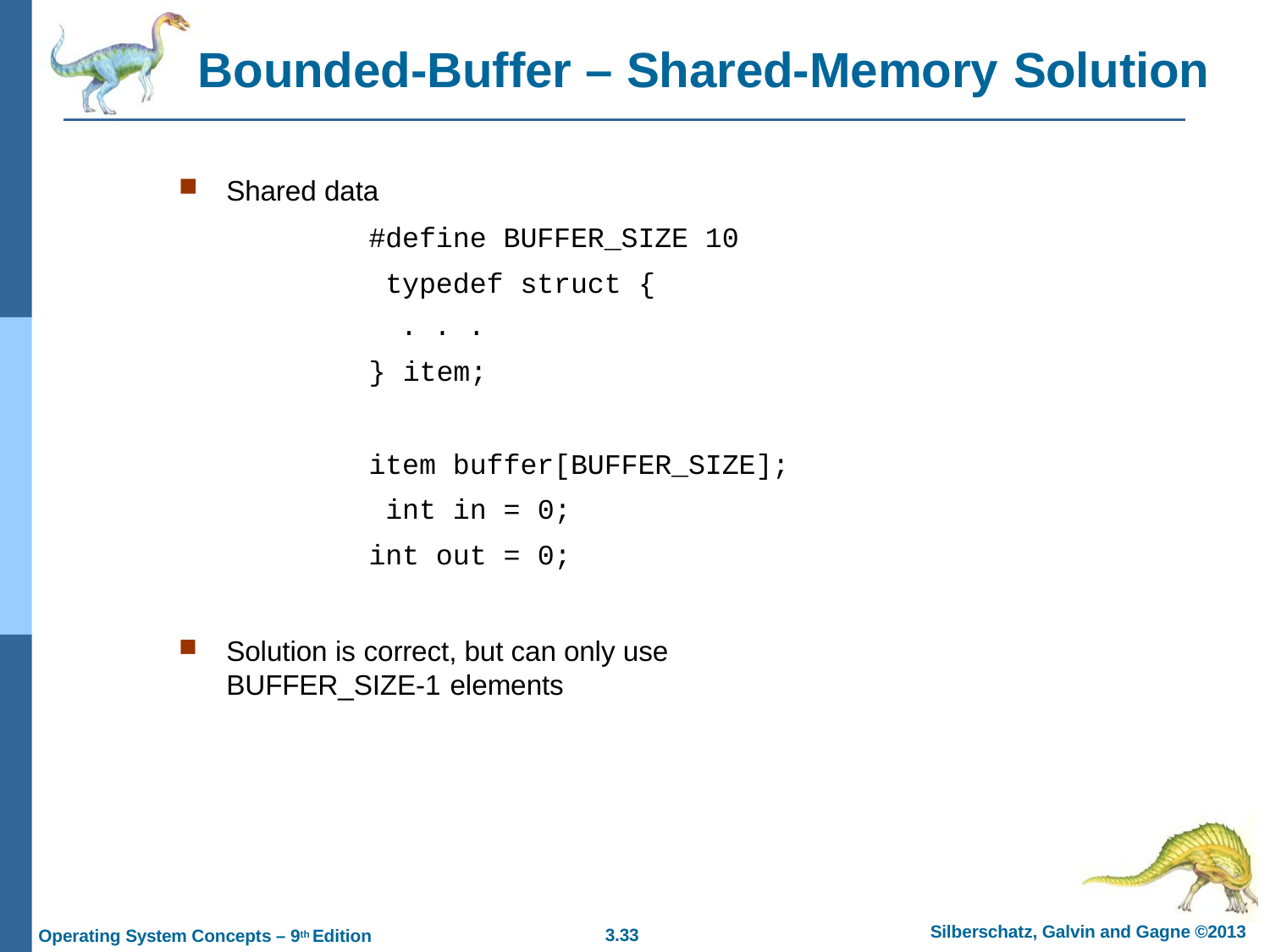

# Bounded-Buffer – Shared-Memory Solution
Shared data
#define BUFFER_SIZE 10  typedef struct {
. . .
} item;

item buffer[BUFFER_SIZE];  int in = 0;
int out = 0;

Solution is correct, but can only use BUFFER_SIZE-1 elements
Silberschatz, Galvin and Gagne ©2013
3.33
Operating System Concepts – 9th Edition